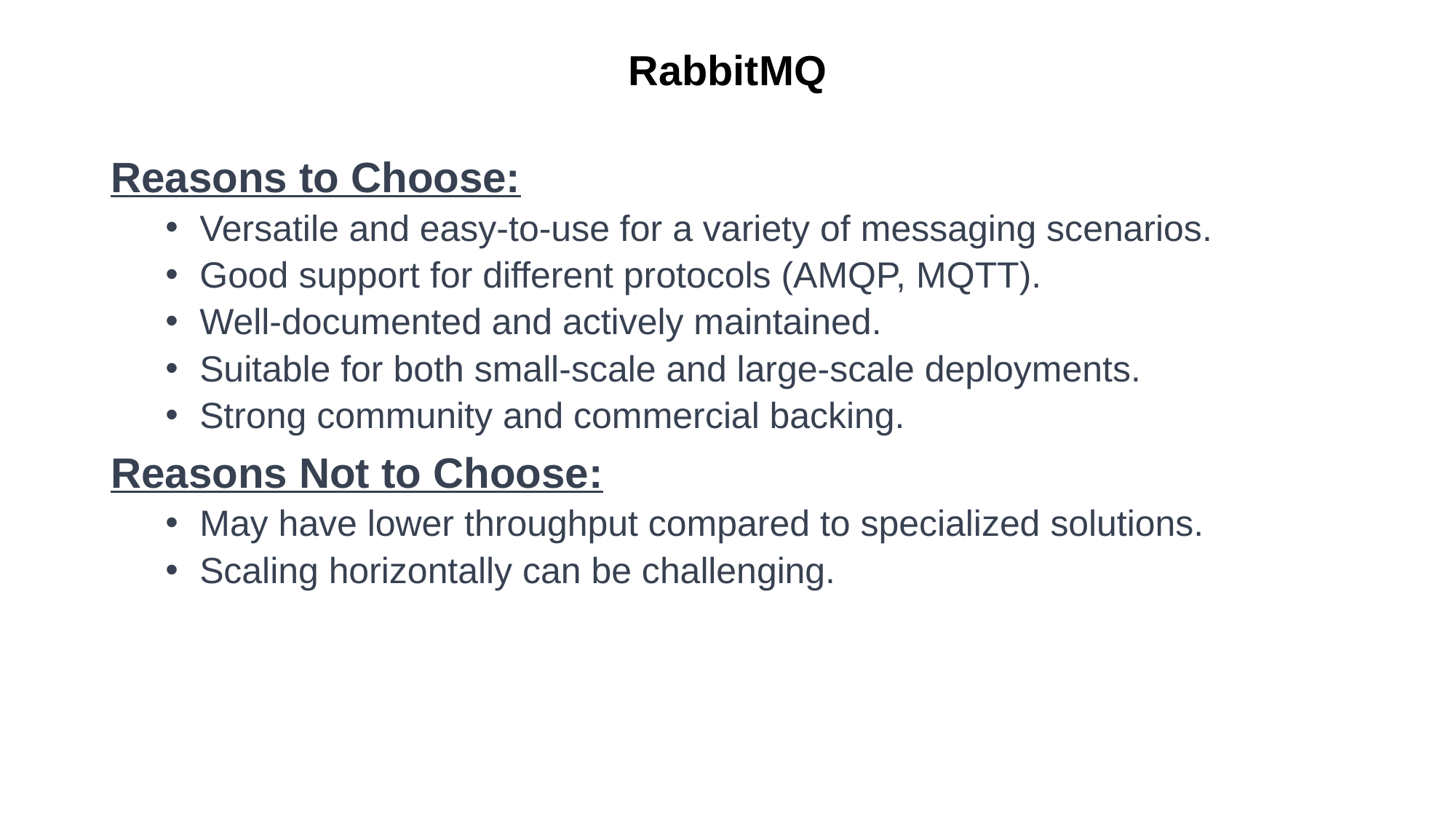

# RabbitMQ
Reasons to Choose:
Versatile and easy-to-use for a variety of messaging scenarios.
Good support for different protocols (AMQP, MQTT).
Well-documented and actively maintained.
Suitable for both small-scale and large-scale deployments.
Strong community and commercial backing.
Reasons Not to Choose:
May have lower throughput compared to specialized solutions.
Scaling horizontally can be challenging.